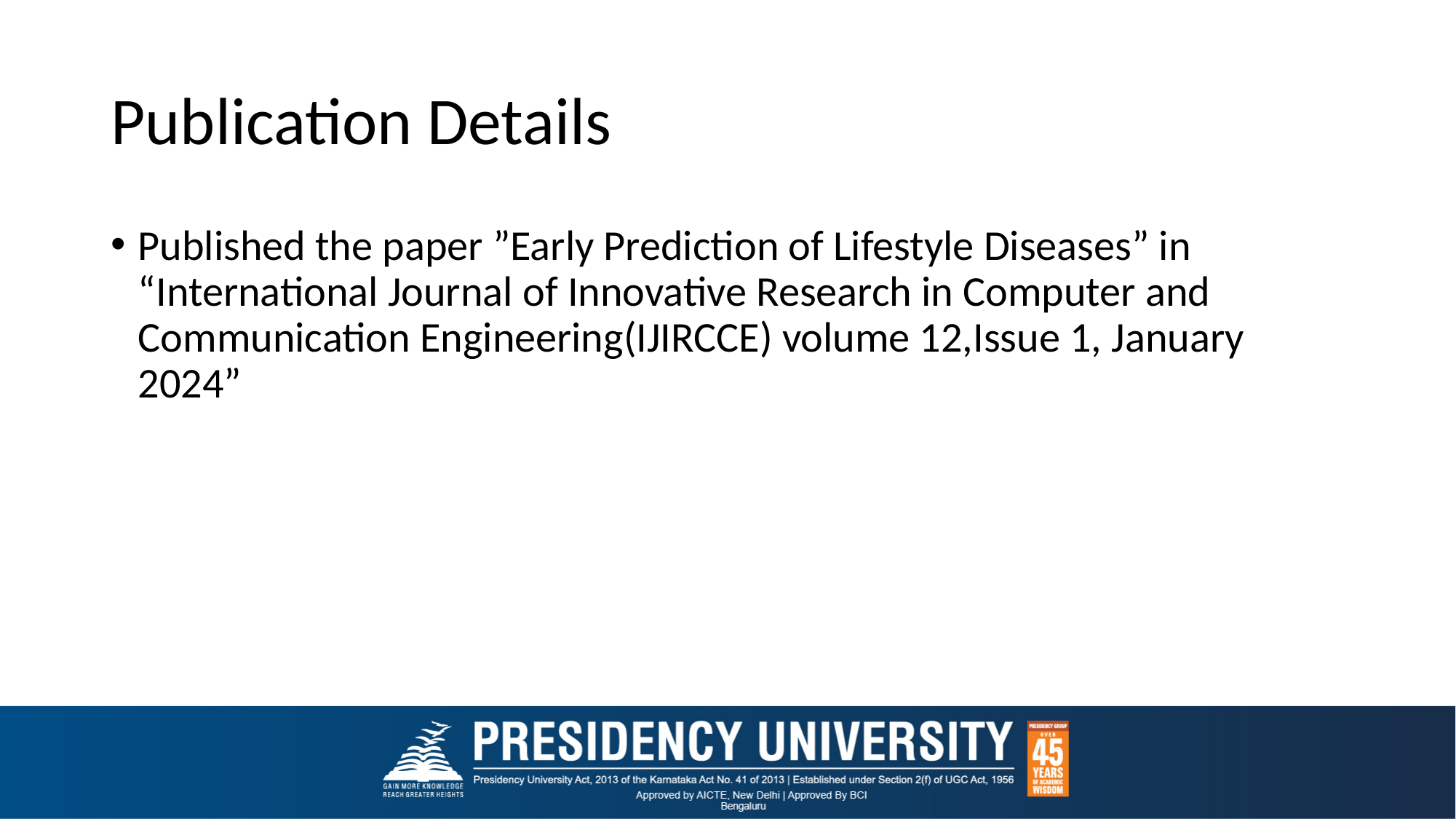

# Publication Details
Published the paper ”Early Prediction of Lifestyle Diseases” in “International Journal of Innovative Research in Computer and Communication Engineering(IJIRCCE) volume 12,Issue 1, January 2024”